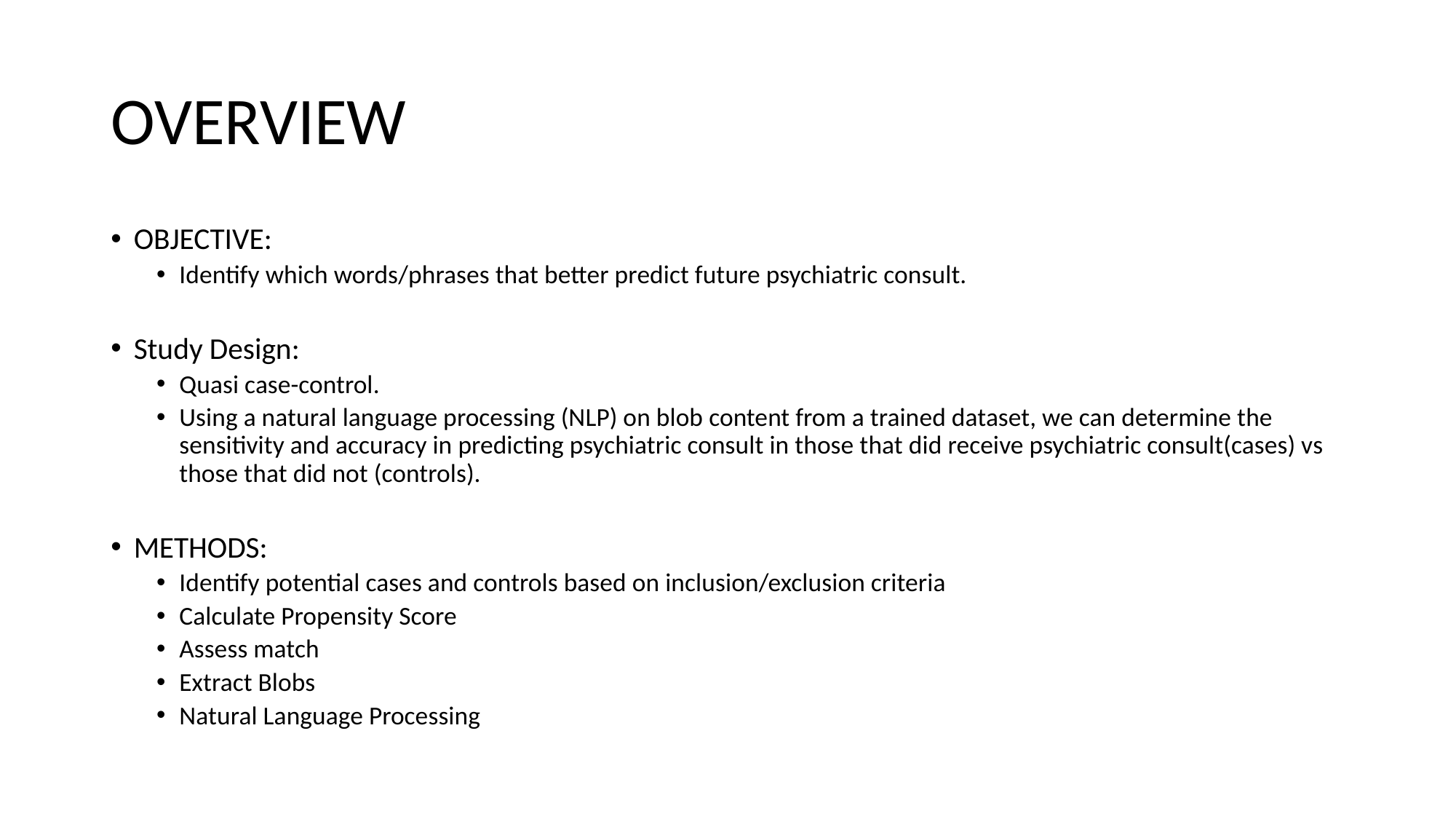

# OVERVIEW
OBJECTIVE:
Identify which words/phrases that better predict future psychiatric consult.

Study Design:
Quasi case-control.
Using a natural language processing (NLP) on blob content from a trained dataset, we can determine the sensitivity and accuracy in predicting psychiatric consult in those that did receive psychiatric consult(cases) vs those that did not (controls).

METHODS:
Identify potential cases and controls based on inclusion/exclusion criteria
Calculate Propensity Score
Assess match
Extract Blobs
Natural Language Processing